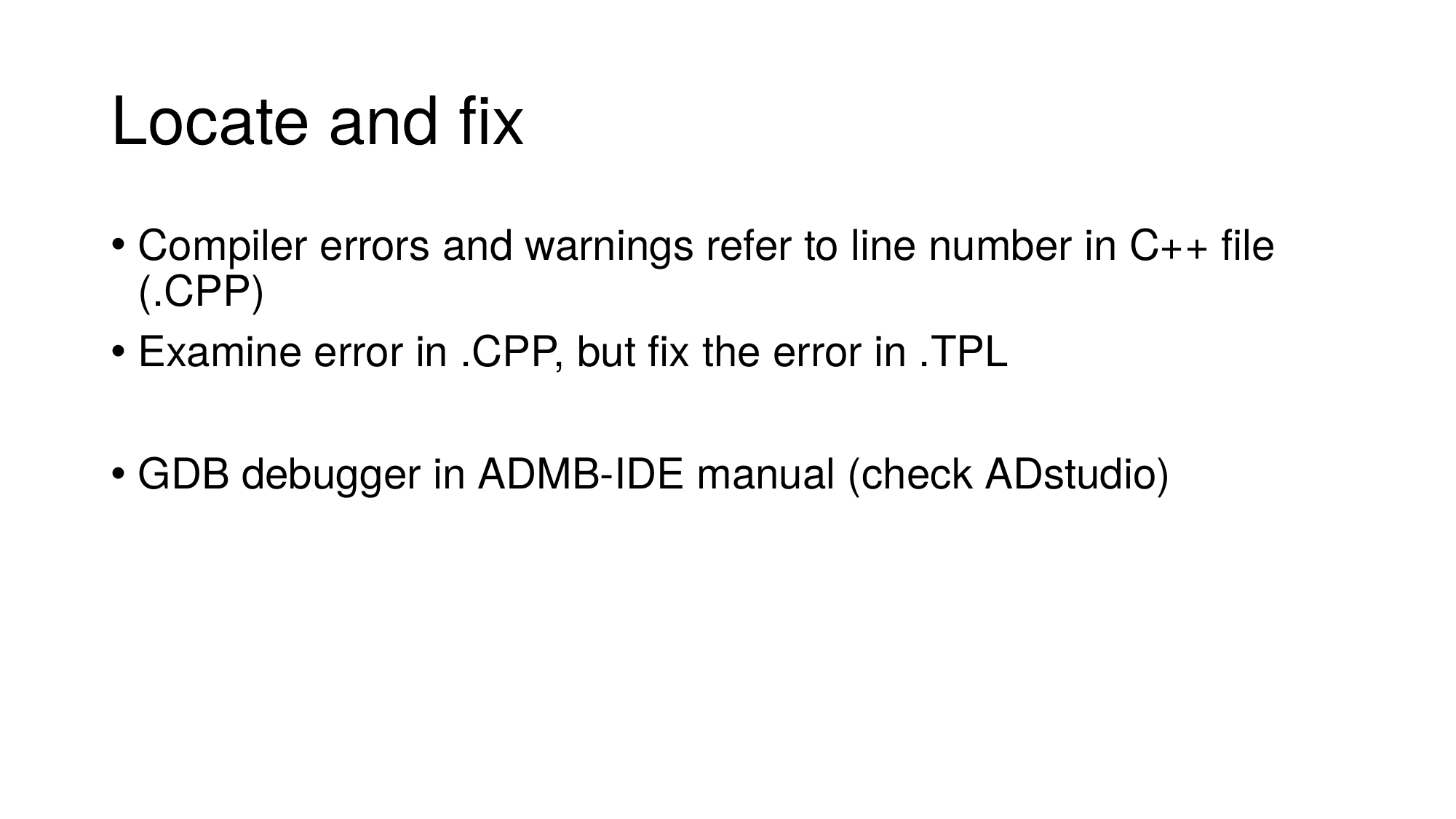

# Locate and fix
Compiler errors and warnings refer to line number in C++ file (.CPP)
Examine error in .CPP, but fix the error in .TPL

GDB debugger in ADMB-IDE manual (check ADstudio)